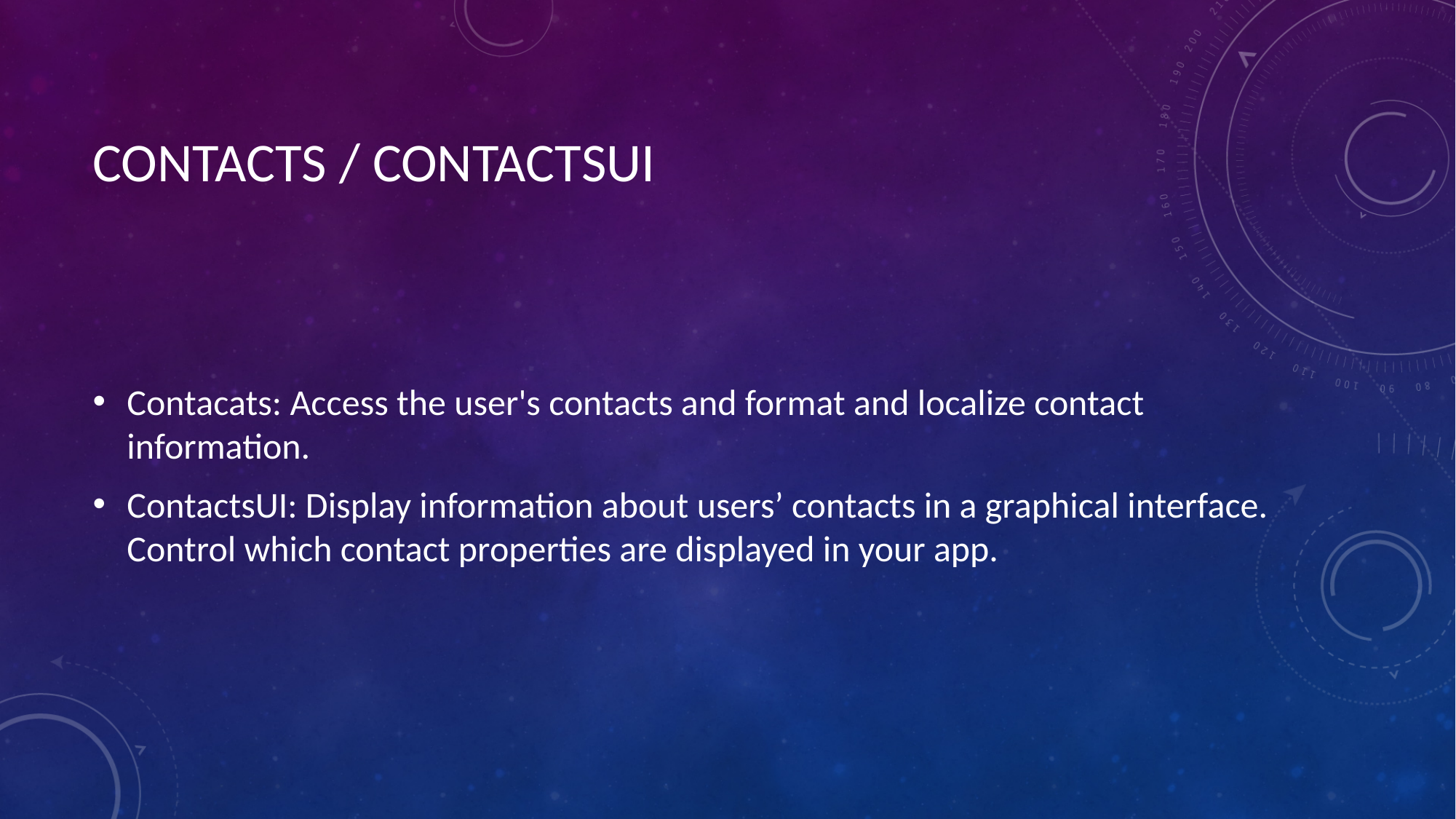

# Contacts / ContactsUI
Contacats: Access the user's contacts and format and localize contact information.
ContactsUI: Display information about users’ contacts in a graphical interface. Control which contact properties are displayed in your app.